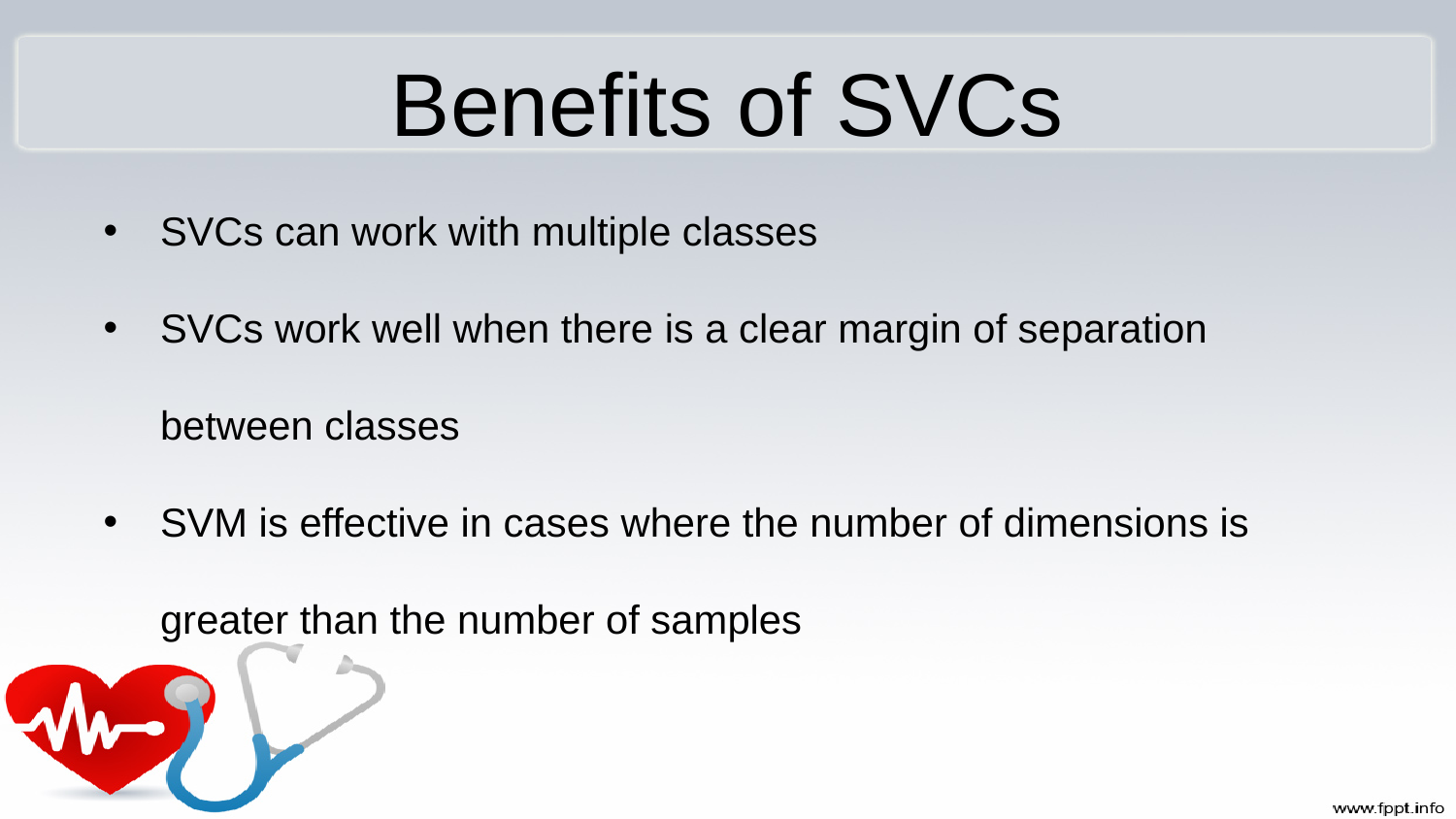

# Benefits of SVCs
SVCs can work with multiple classes
SVCs work well when there is a clear margin of separation between classes
SVM is effective in cases where the number of dimensions is greater than the number of samples